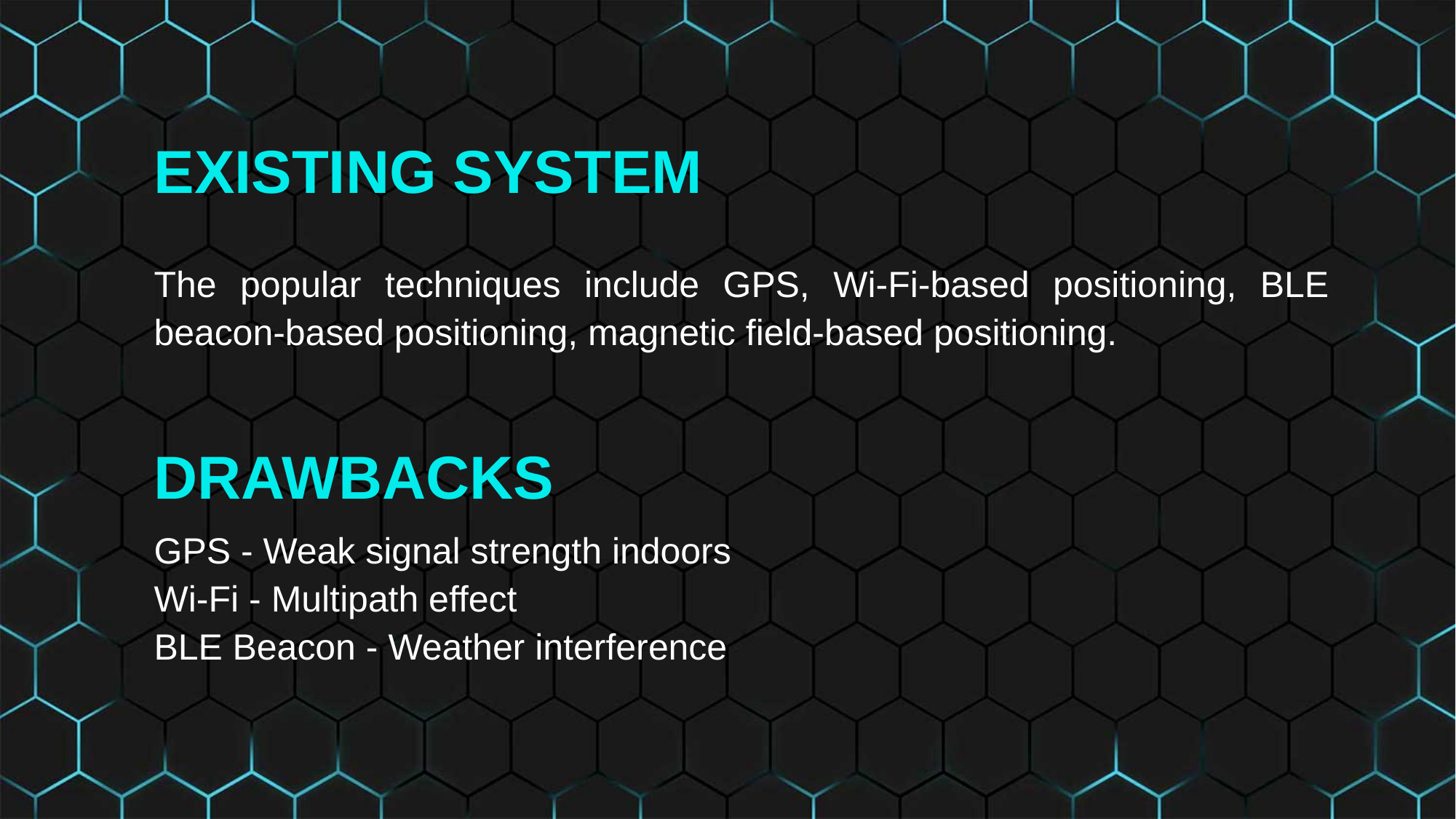

EXISTING SYSTEM
The popular techniques include GPS, Wi-Fi-based positioning, BLE beacon-based positioning, magnetic field-based positioning.
DRAWBACKS
GPS - Weak signal strength indoors
Wi-Fi - Multipath effect
BLE Beacon - Weather interference